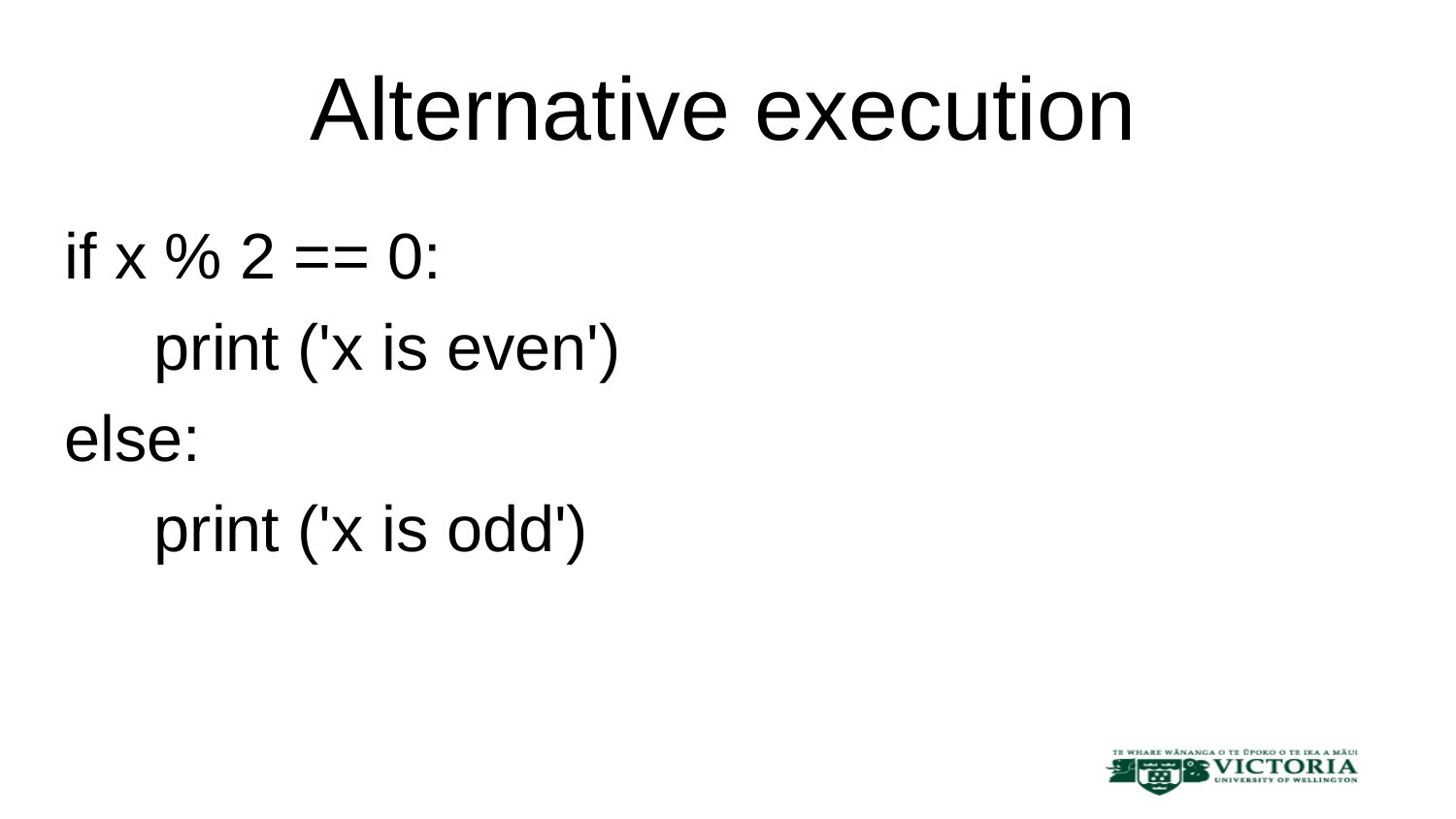

# Alternative execution
if x % 2 == 0:
     print ('x is even')
else:
     print ('x is odd')